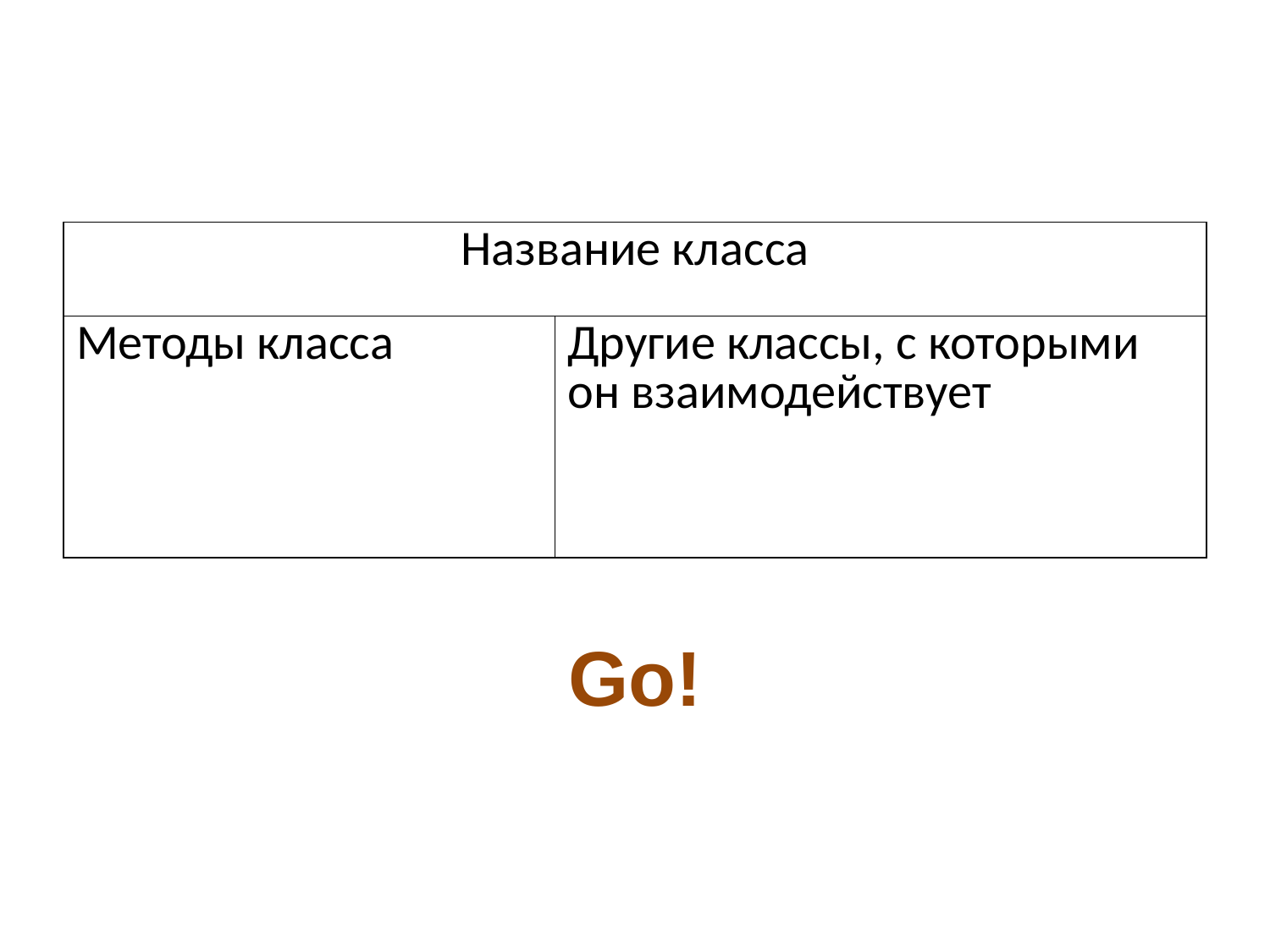

| Название класса |  |
| --- | --- |
| Методы класса | Другие классы, с которыми он взаимодействует |
# Go!